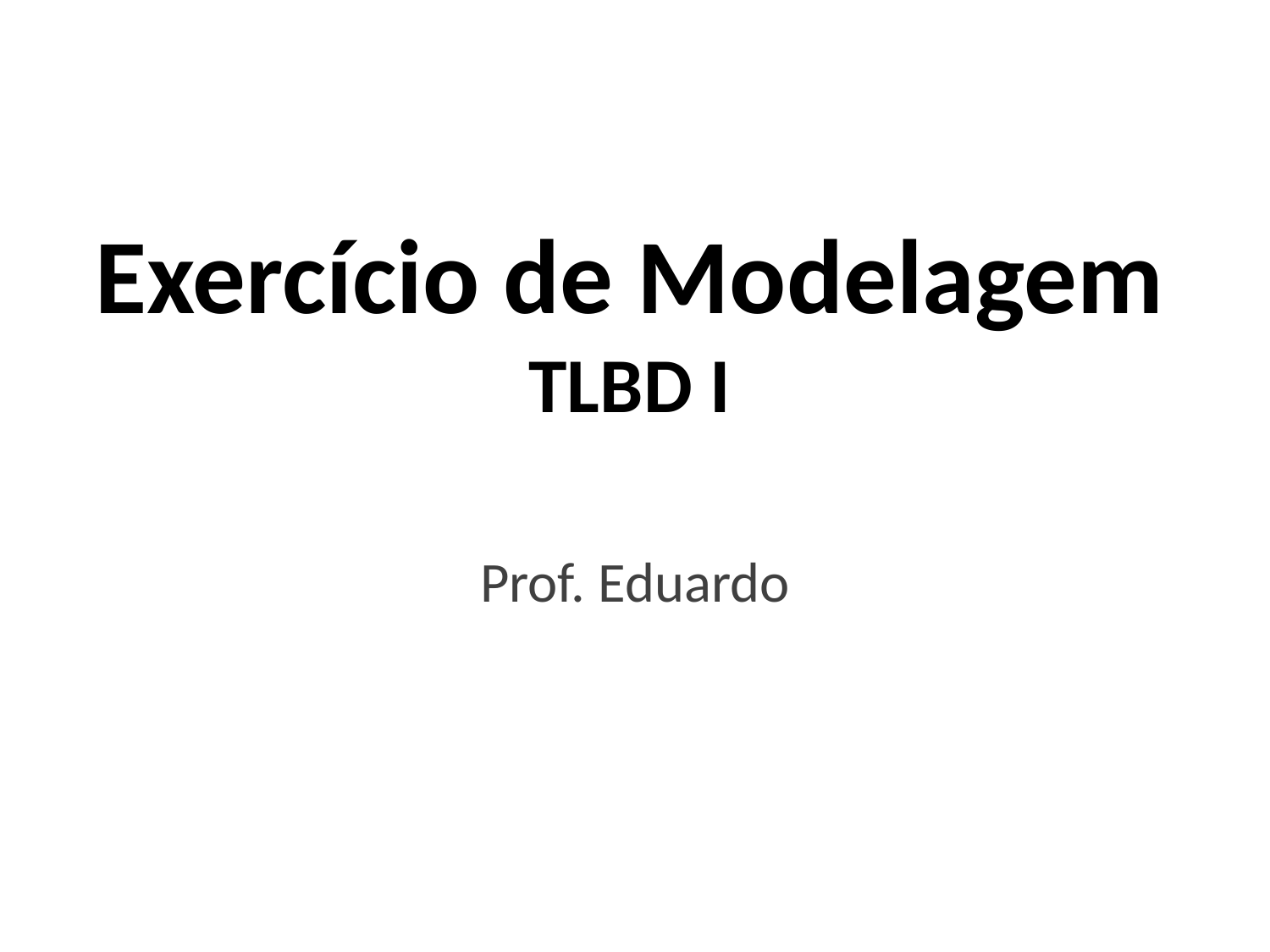

# Exercício de Modelagem TLBD I
Prof. Eduardo